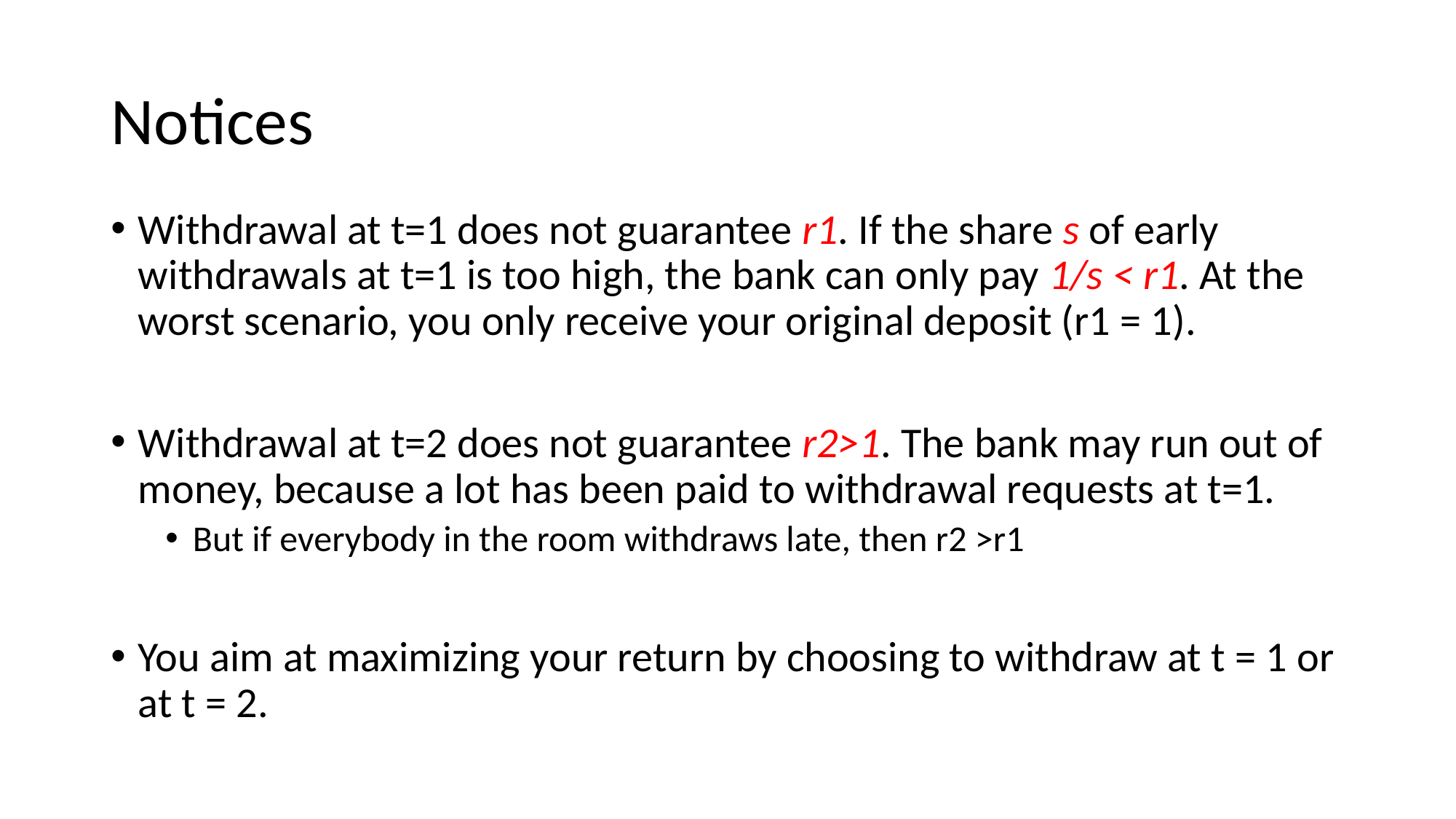

# Notices
Withdrawal at t=1 does not guarantee r1. If the share s of early withdrawals at t=1 is too high, the bank can only pay 1/s < r1. At the worst scenario, you only receive your original deposit (r1 = 1).

Withdrawal at t=2 does not guarantee r2>1. The bank may run out of money, because a lot has been paid to withdrawal requests at t=1.
But if everybody in the room withdraws late, then r2 >r1

You aim at maximizing your return by choosing to withdraw at t = 1 or at t = 2.